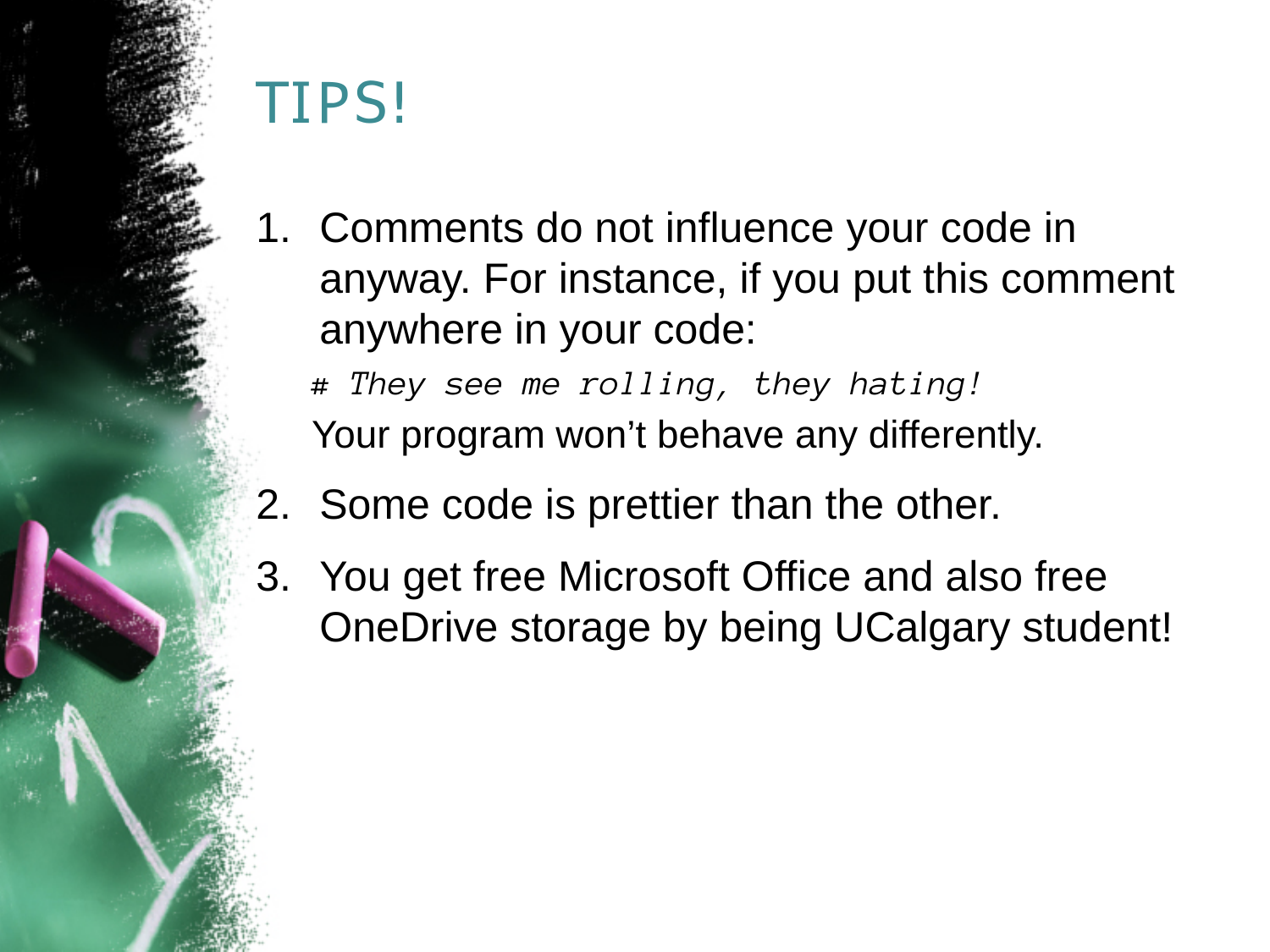

# TIPS!
Comments do not influence your code in anyway. For instance, if you put this comment anywhere in your code:
# They see me rolling, they hating!
Your program won’t behave any differently.
Some code is prettier than the other.
You get free Microsoft Office and also free OneDrive storage by being UCalgary student!